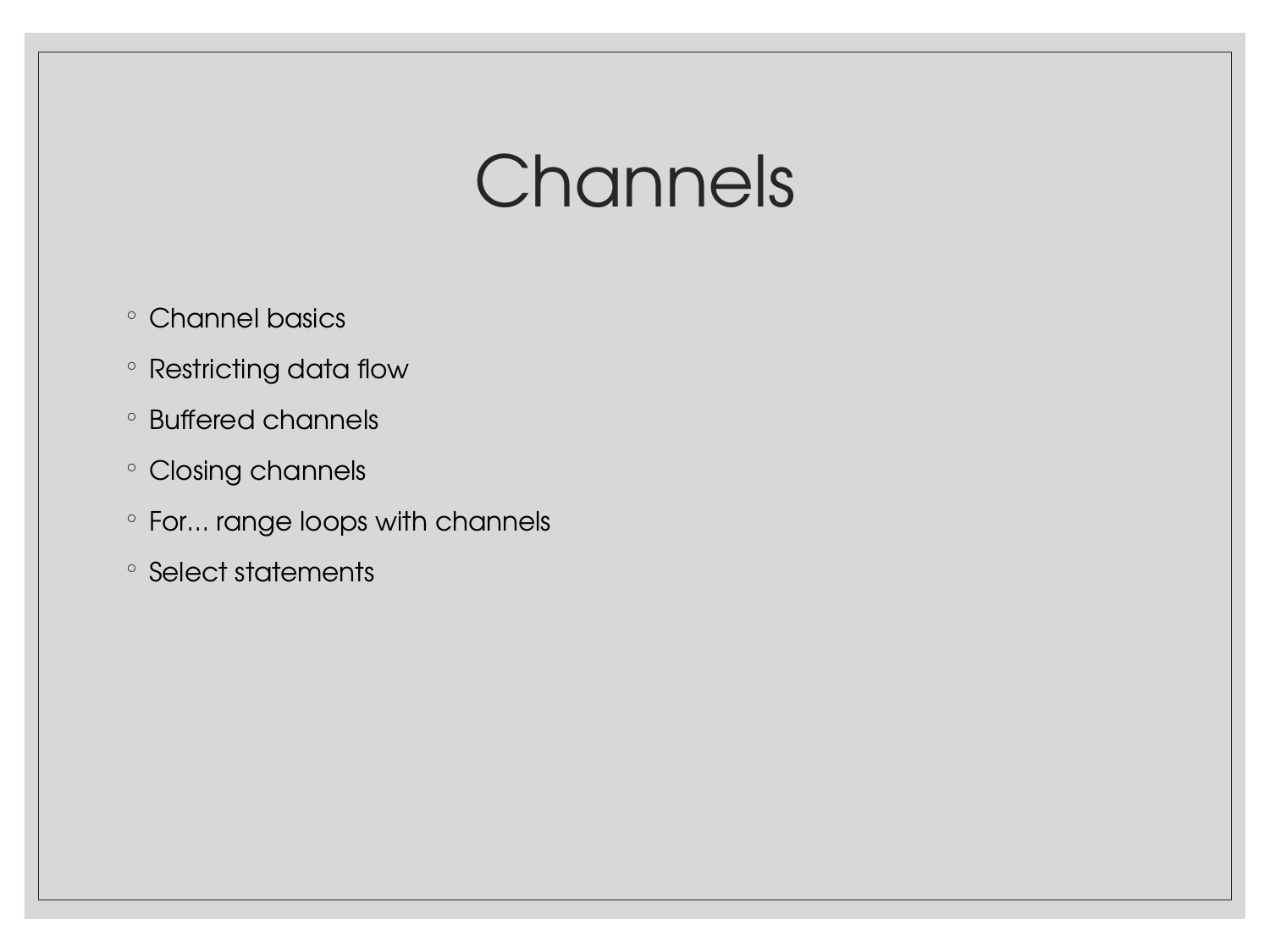

# Channels
Channel basics
Restricting data flow
Buffered channels
Closing channels
For… range loops with channels
Select statements